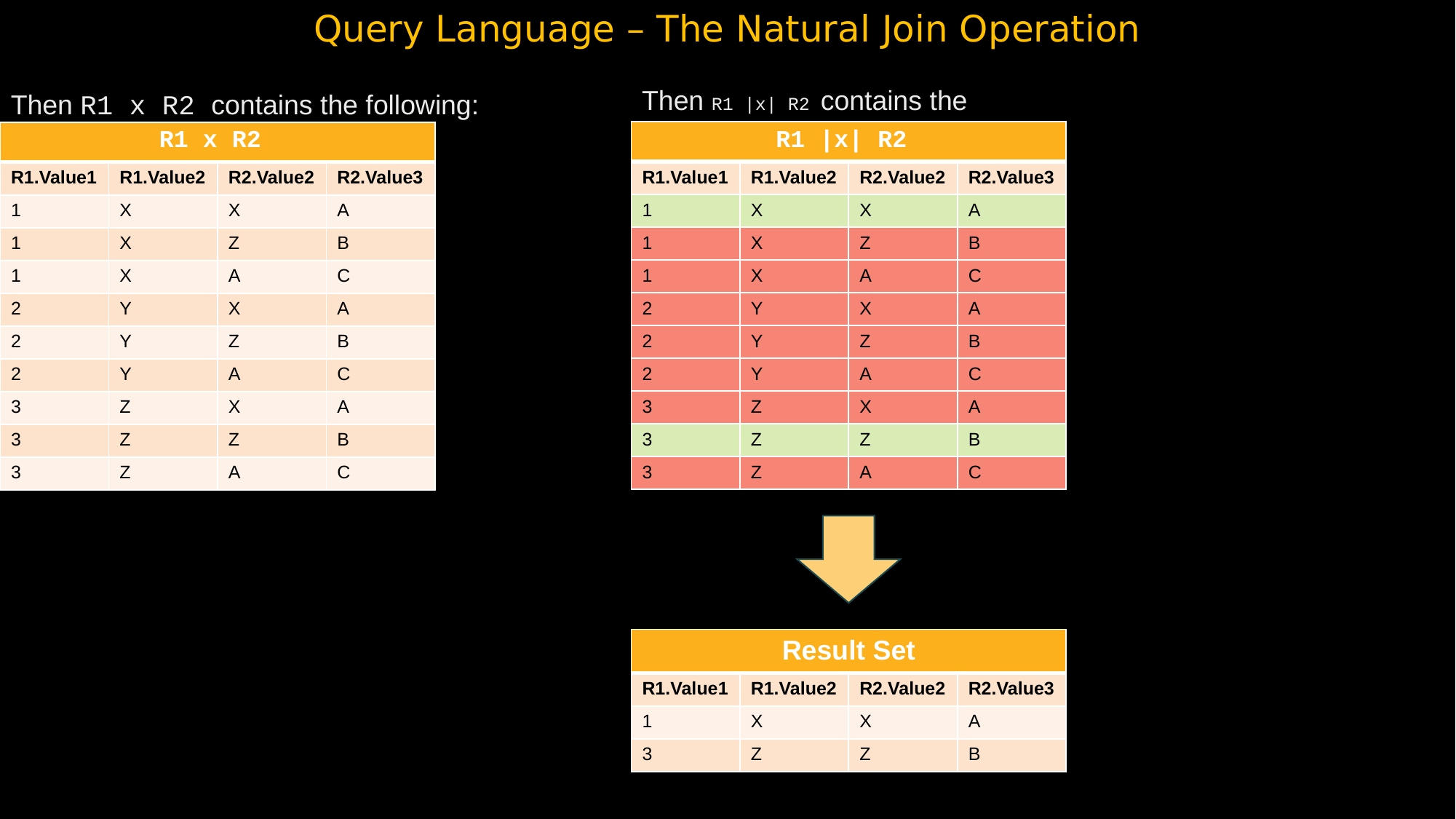

Query Language – The Natural Join Operation
Then R1 |x| R2 contains the following:
Then R1 x R2 contains the following:
| R1 |x| R2 |  |  |  |
| --- | --- | --- | --- |
| R1.Value1 | R1.Value2 | R2.Value2 | R2.Value3 |
| 1 | X | X | A |
| 1 | X | Z | B |
| 1 | X | A | C |
| 2 | Y | X | A |
| 2 | Y | Z | B |
| 2 | Y | A | C |
| 3 | Z | X | A |
| 3 | Z | Z | B |
| 3 | Z | A | C |
| R1 x R2 |  |  |  |
| --- | --- | --- | --- |
| R1.Value1 | R1.Value2 | R2.Value2 | R2.Value3 |
| 1 | X | X | A |
| 1 | X | Z | B |
| 1 | X | A | C |
| 2 | Y | X | A |
| 2 | Y | Z | B |
| 2 | Y | A | C |
| 3 | Z | X | A |
| 3 | Z | Z | B |
| 3 | Z | A | C |

| Result Set |  |  |  |
| --- | --- | --- | --- |
| R1.Value1 | R1.Value2 | R2.Value2 | R2.Value3 |
| 1 | X | X | A |
| 3 | Z | Z | B |